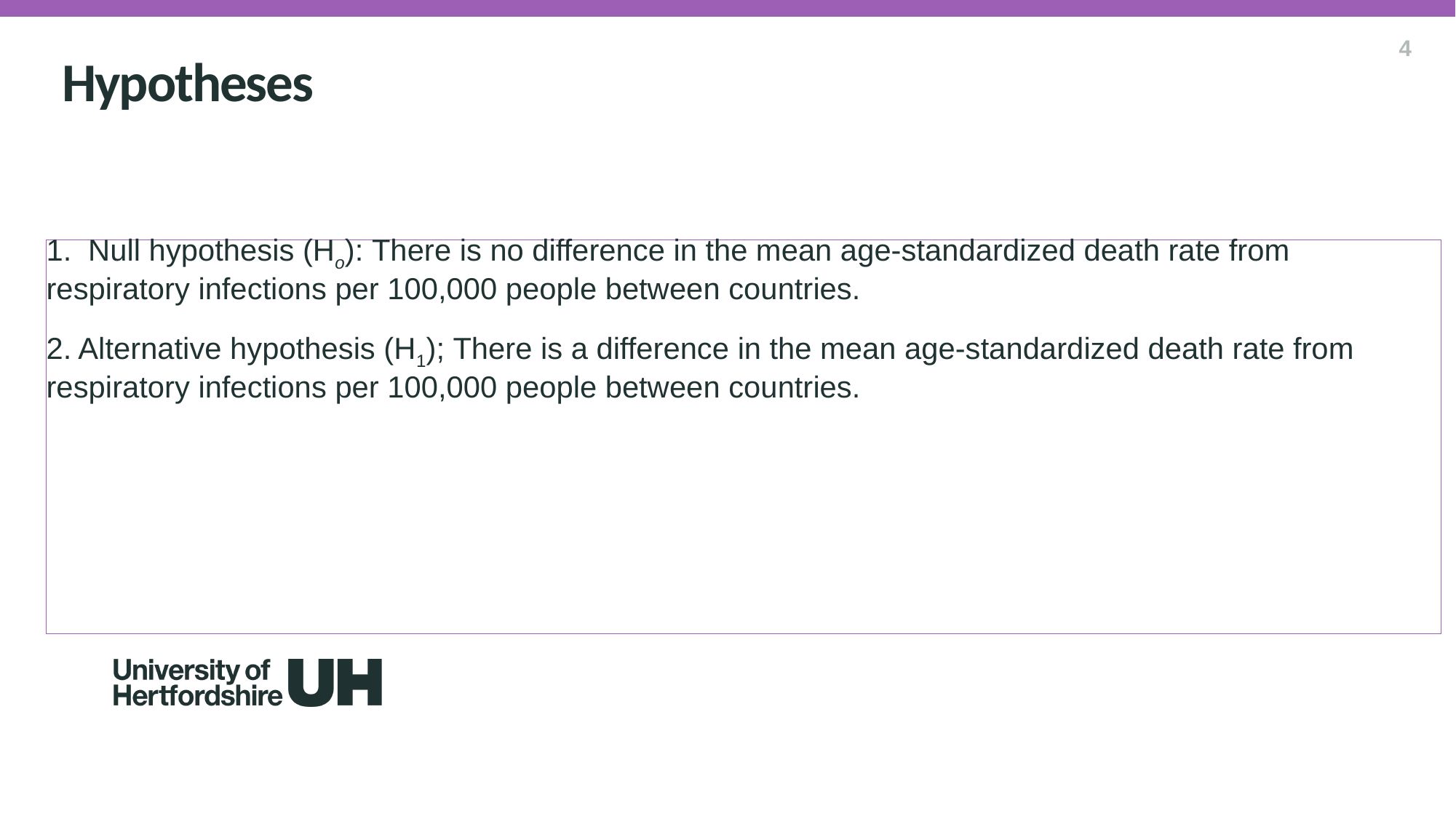

4
Hypotheses
# 1.  Null hypothesis (Ho): There is no difference in the mean age-standardized death rate from respiratory infections per 100,000 people between countries. 2. Alternative hypothesis (H1); There is a difference in the mean age-standardized death rate from respiratory infections per 100,000 people between countries.